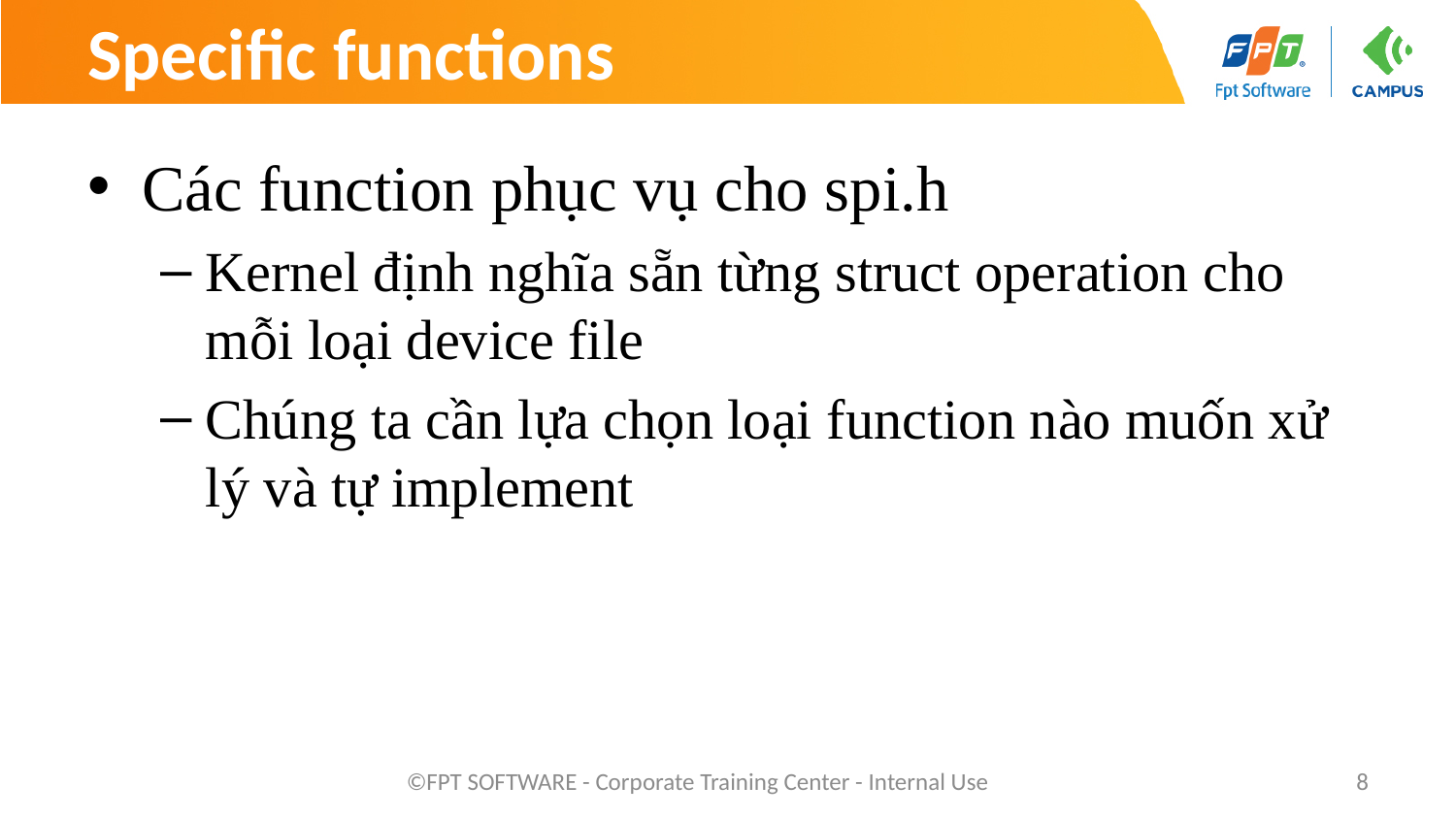

# Specific functions
Các function phục vụ cho spi.h
Kernel định nghĩa sẵn từng struct operation cho mỗi loại device file
Chúng ta cần lựa chọn loại function nào muốn xử lý và tự implement
©FPT SOFTWARE - Corporate Training Center - Internal Use
8